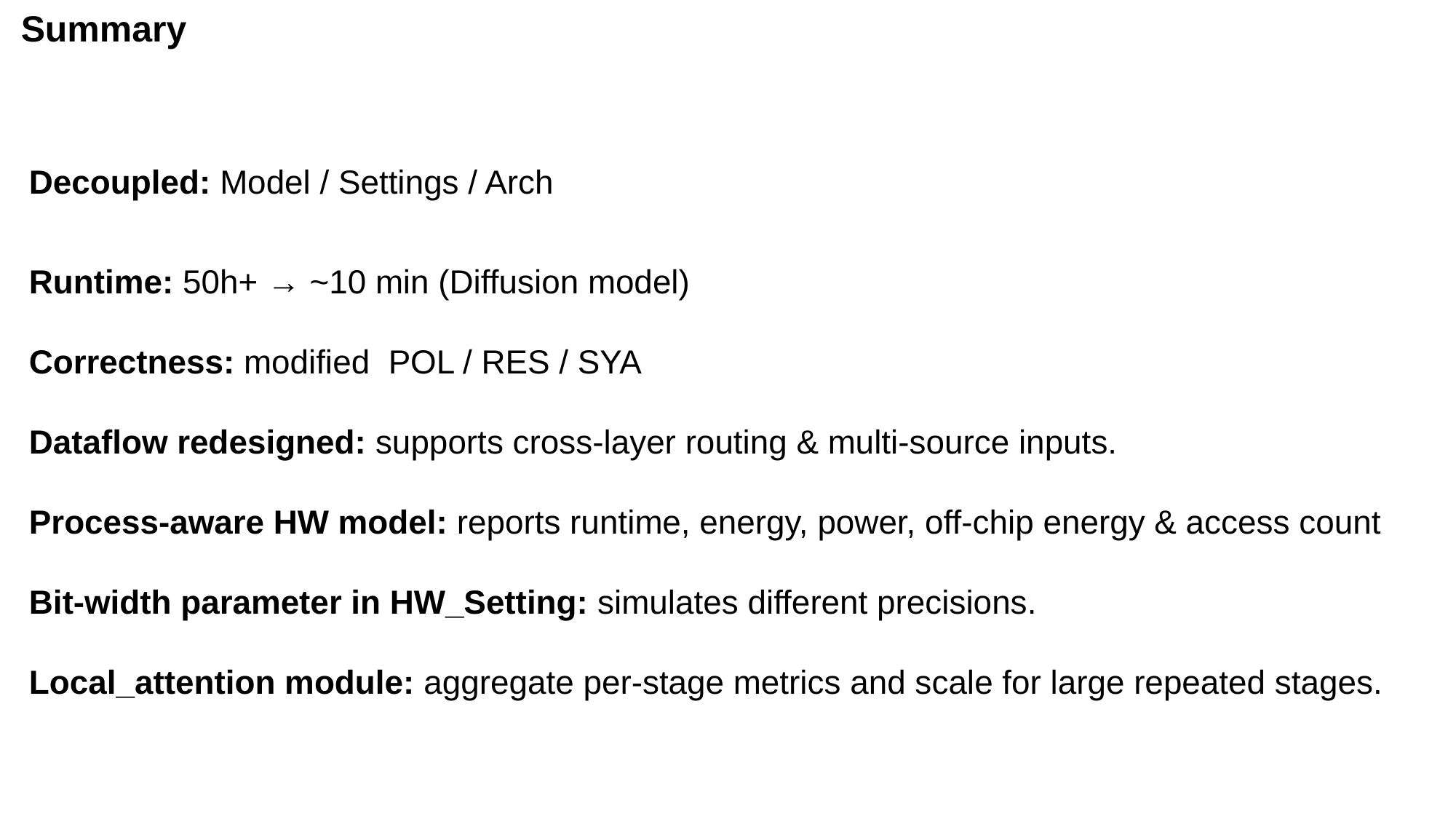

Summary

Decoupled: Model / Settings / Arch
Runtime: 50h+ → ~10 min (Diffusion model)
Correctness: modified  POL / RES / SYA
Dataflow redesigned: supports cross-layer routing & multi-source inputs.
Process-aware HW model: reports runtime, energy, power, off-chip energy & access count
Bit-width parameter in HW_Setting: simulates different precisions.
Local_attention module: aggregate per-stage metrics and scale for large repeated stages.